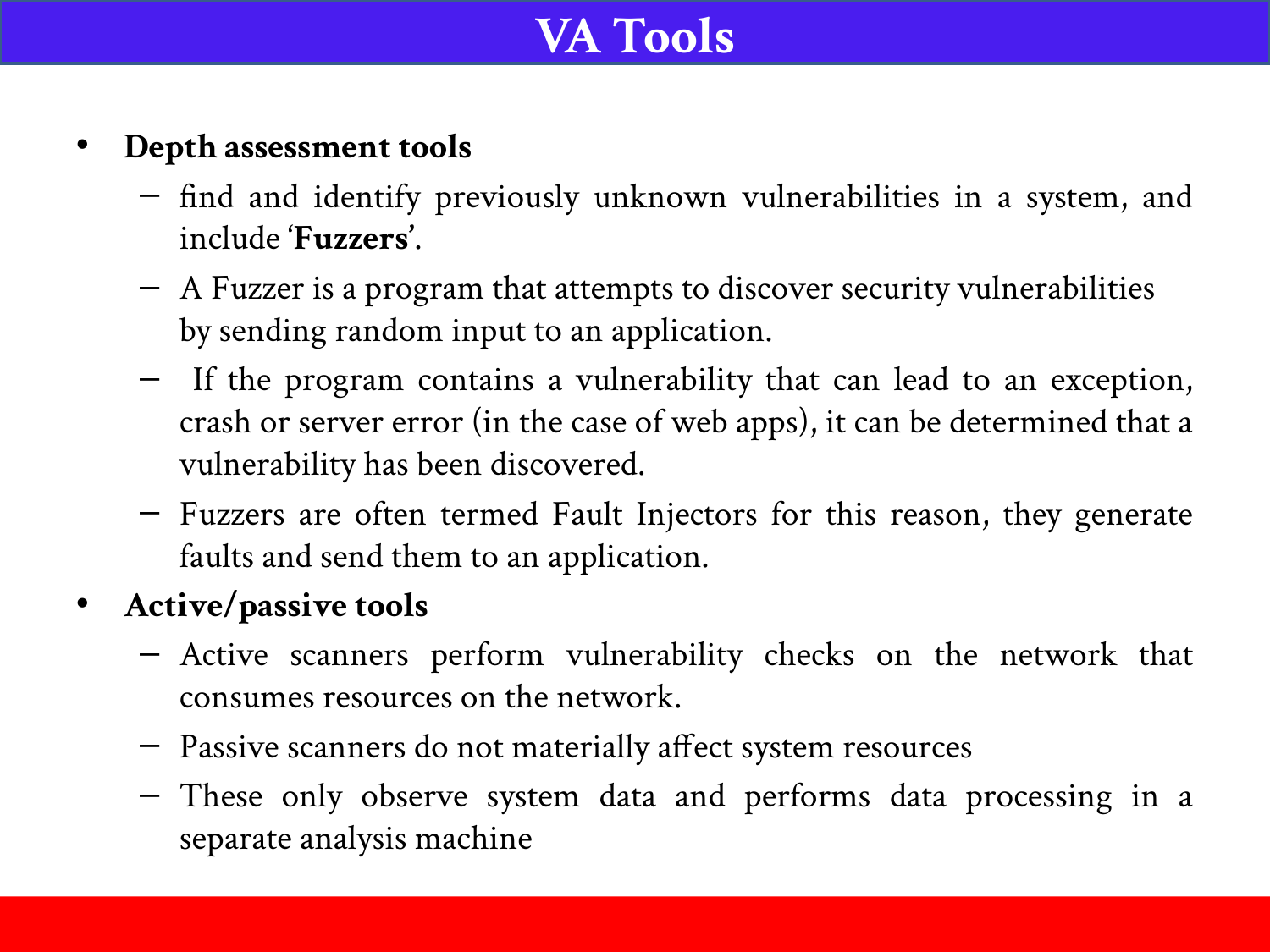

VA Tools
Depth assessment tools
find and identify previously unknown vulnerabilities in a system, and include ‘Fuzzers’.
A Fuzzer is a program that attempts to discover security vulnerabilities by sending random input to an application.
 If the program contains a vulnerability that can lead to an exception, crash or server error (in the case of web apps), it can be determined that a vulnerability has been discovered.
Fuzzers are often termed Fault Injectors for this reason, they generate faults and send them to an application.
Active/passive tools
Active scanners perform vulnerability checks on the network that consumes resources on the network.
Passive scanners do not materially affect system resources
These only observe system data and performs data processing in a separate analysis machine